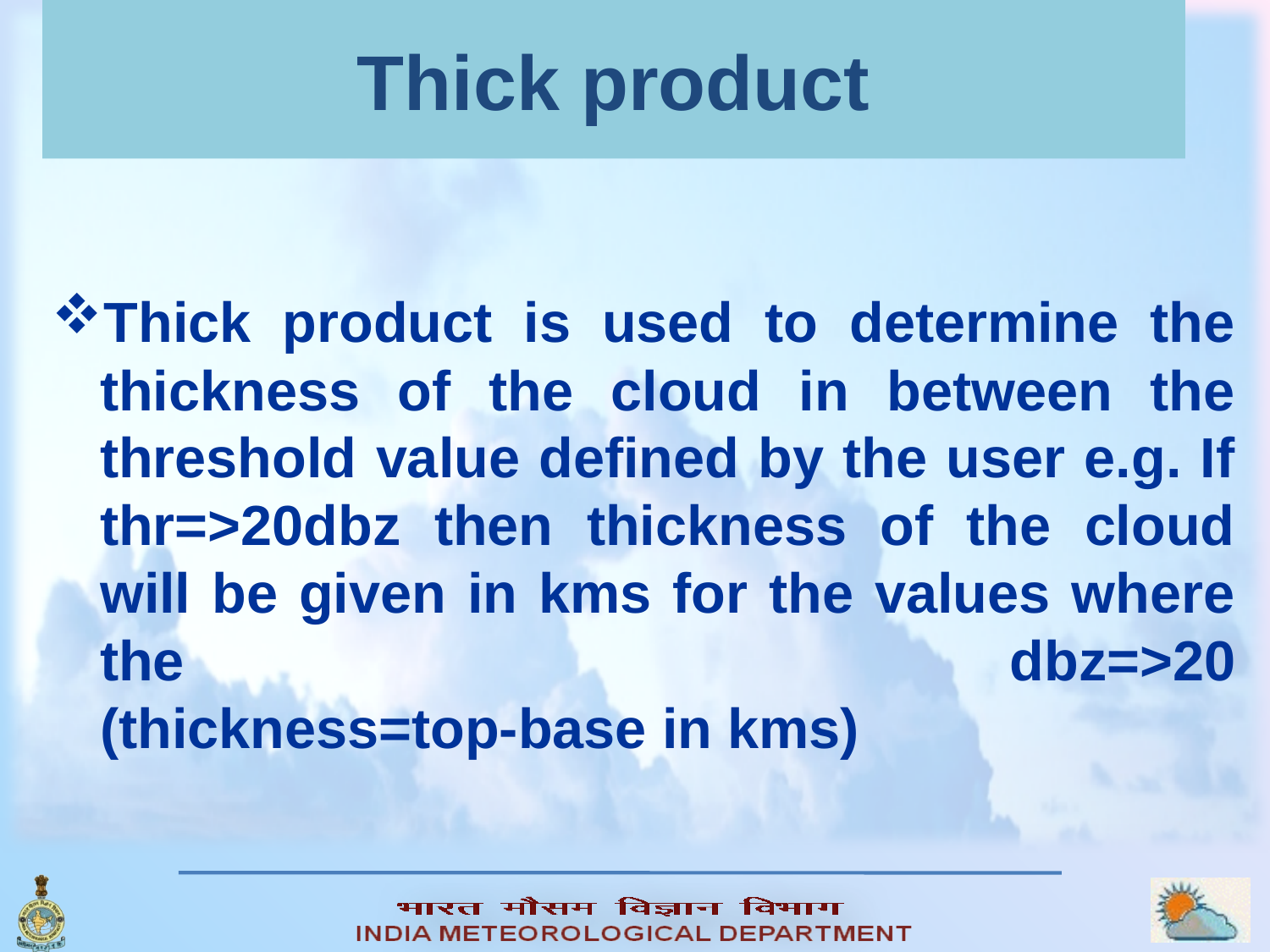

# Thick product

Thick product is used to determine the thickness of the cloud in between the threshold value defined by the user e.g. If thr=>20dbz then thickness of the cloud will be given in kms for the values where the dbz=>20
(thickness=top-base in kms)